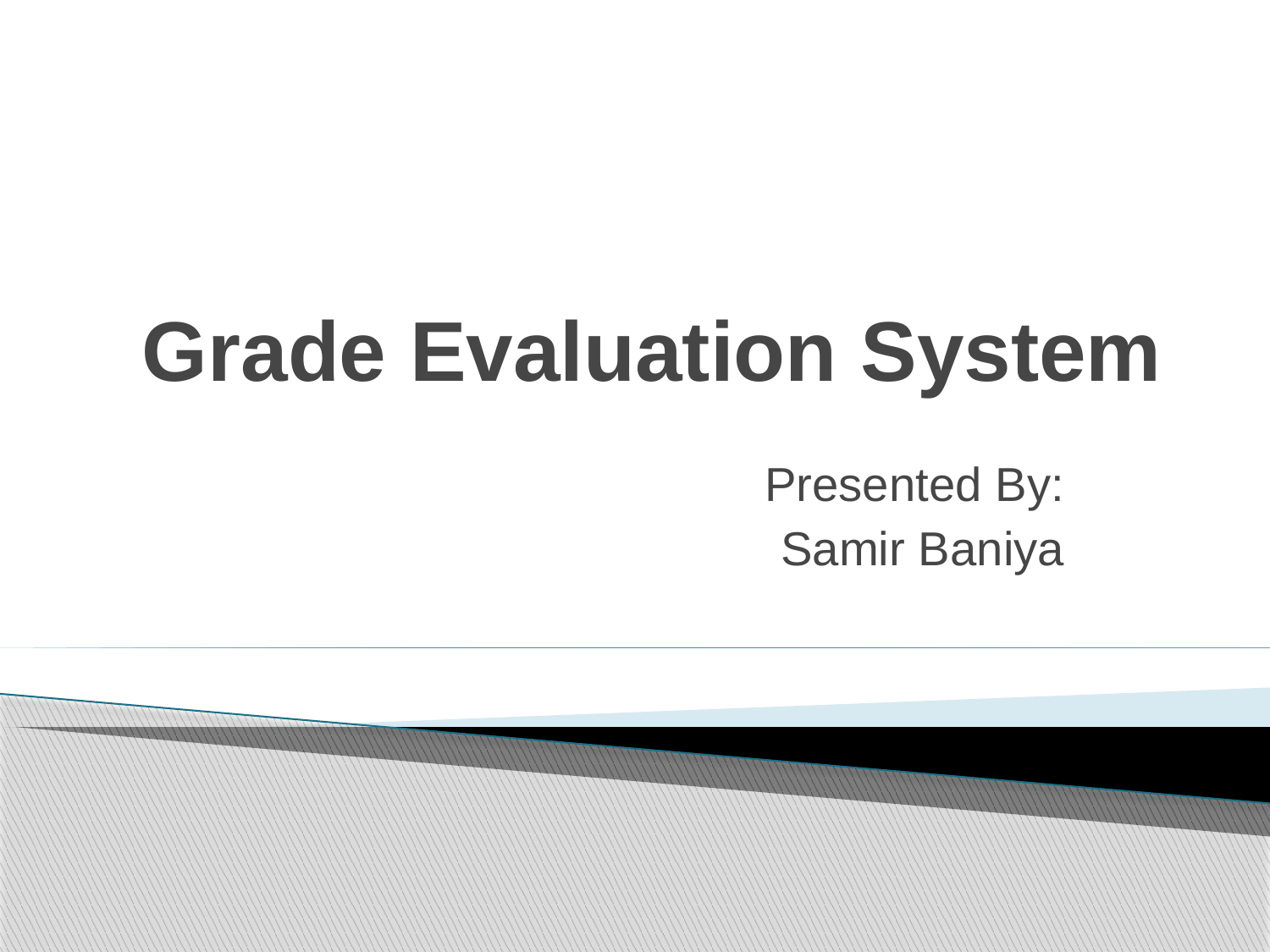

# Grade Evaluation System
Presented By:
Samir Baniya